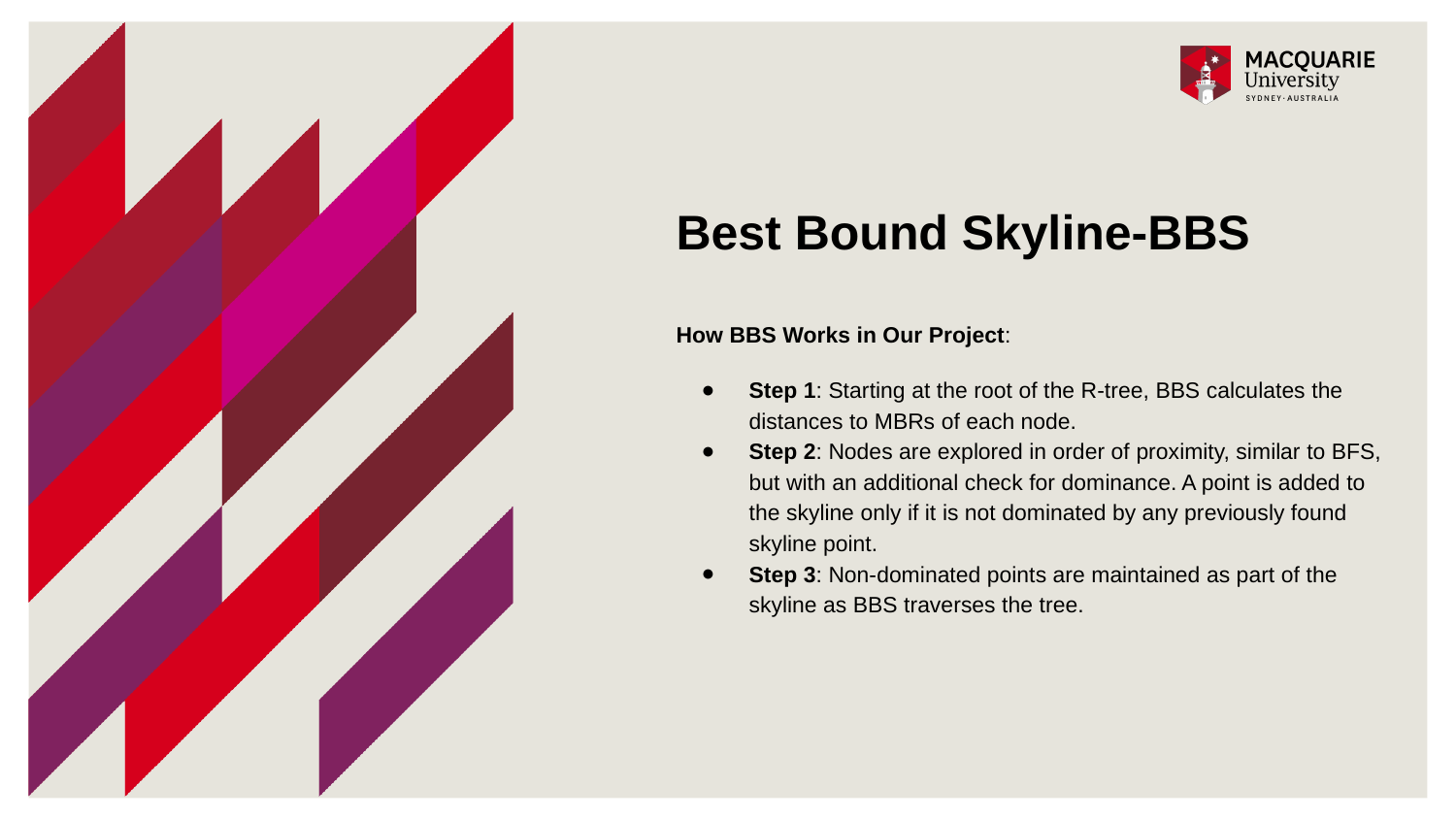

# Best Bound Skyline-BBS
How BBS Works in Our Project:
Step 1: Starting at the root of the R-tree, BBS calculates the distances to MBRs of each node.
Step 2: Nodes are explored in order of proximity, similar to BFS, but with an additional check for dominance. A point is added to the skyline only if it is not dominated by any previously found skyline point.
Step 3: Non-dominated points are maintained as part of the skyline as BBS traverses the tree.